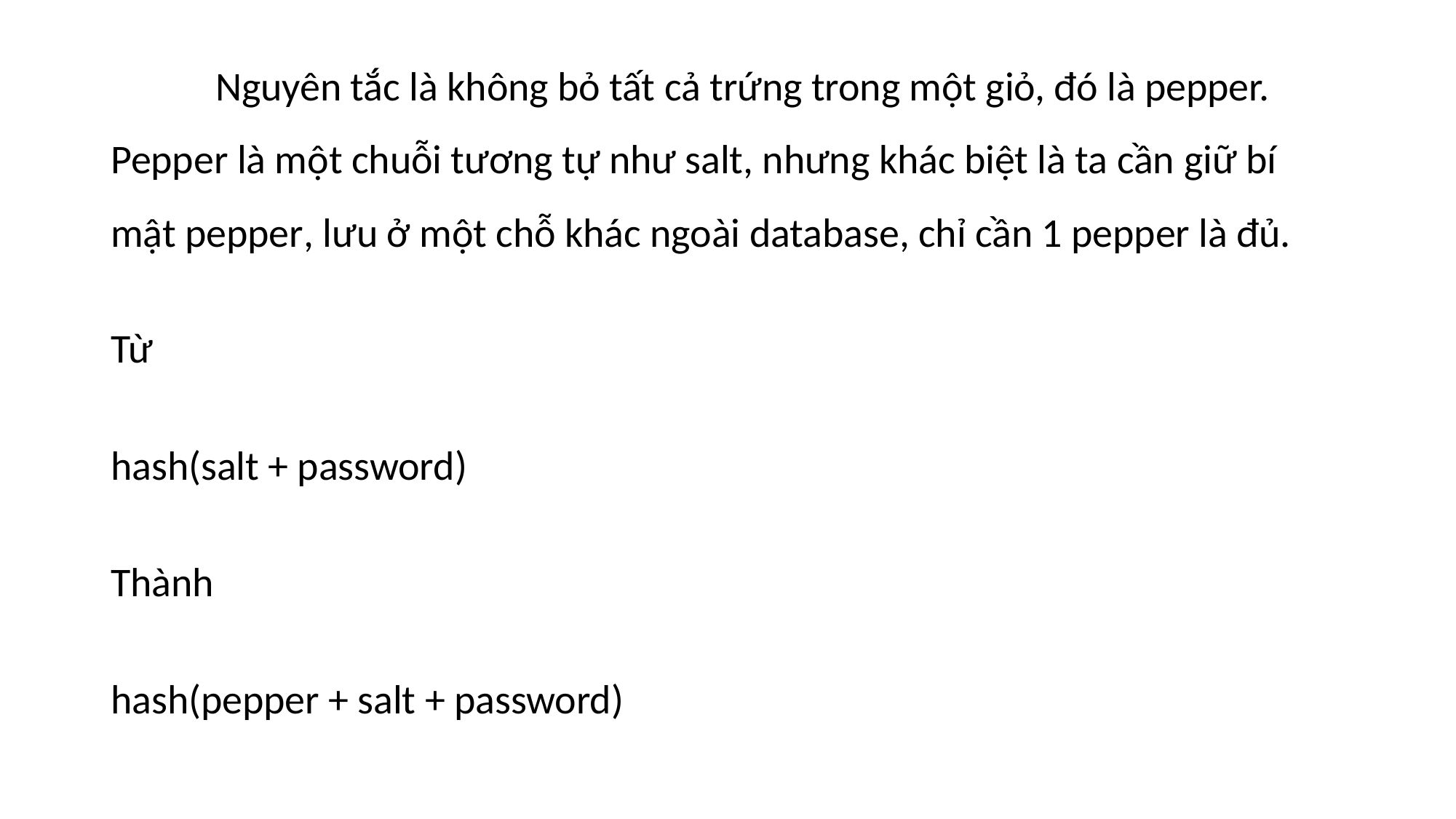

Nguyên tắc là không bỏ tất cả trứng trong một giỏ, đó là pepper. Pepper là một chuỗi tương tự như salt, nhưng khác biệt là ta cần giữ bí mật pepper, lưu ở một chỗ khác ngoài database, chỉ cần 1 pepper là đủ.

Từ

hash(salt + password)

Thành

hash(pepper + salt + password)